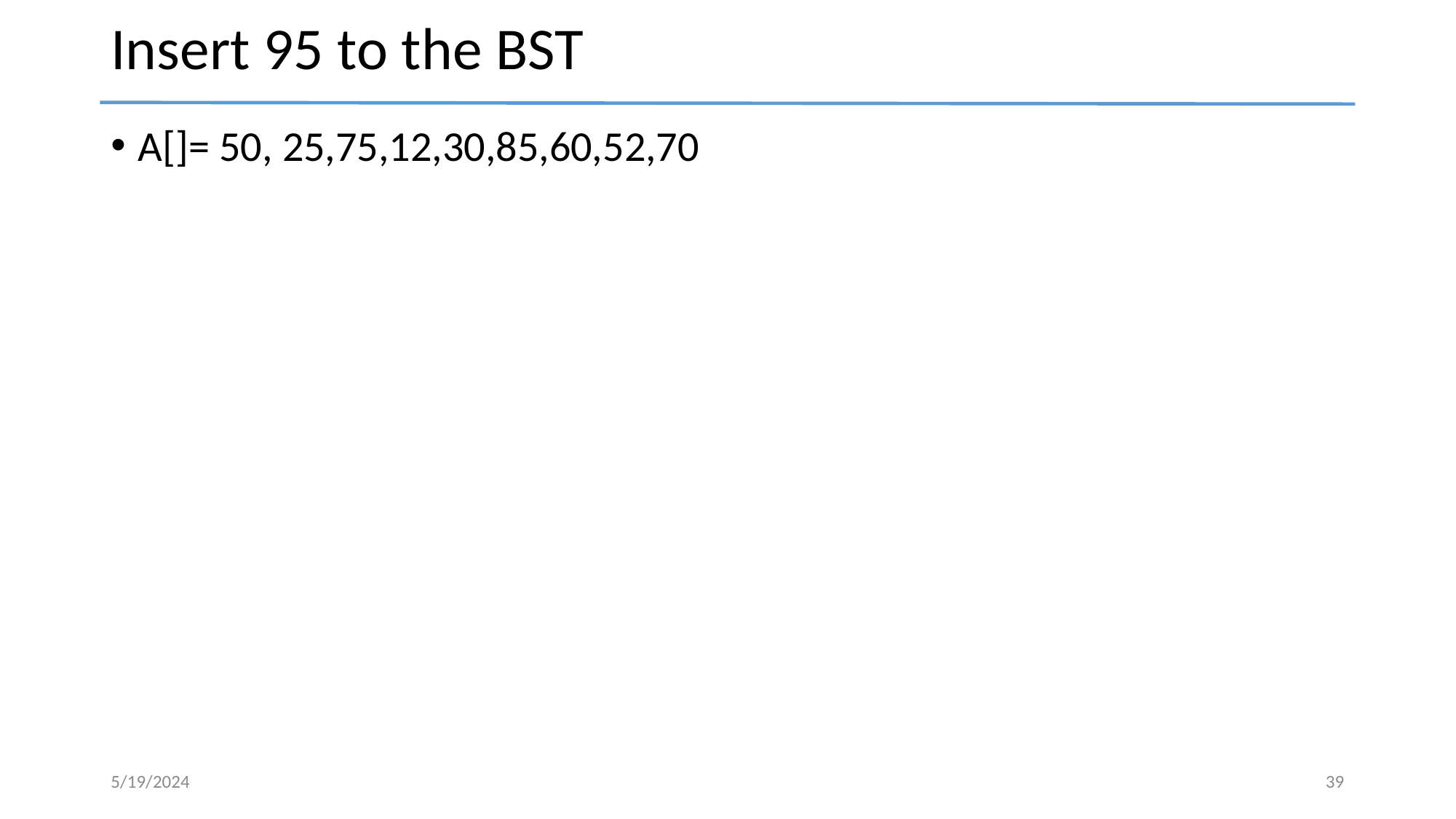

# Insert 95 to the BST
A[]= 50, 25,75,12,30,85,60,52,70
5/19/2024
39